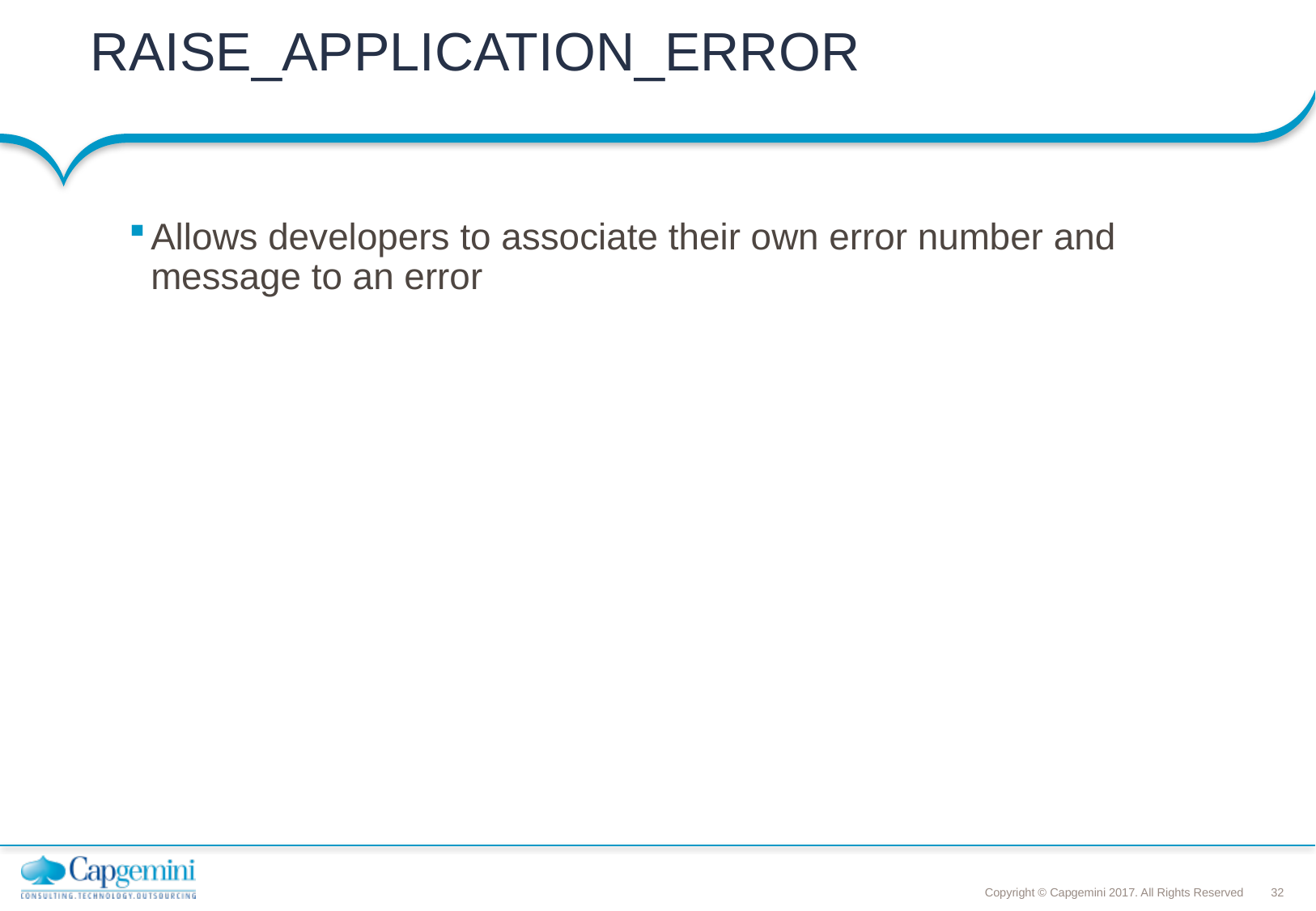

RAISE_APPLICATION_ERROR

Allows developers to associate their own error number and message to an error